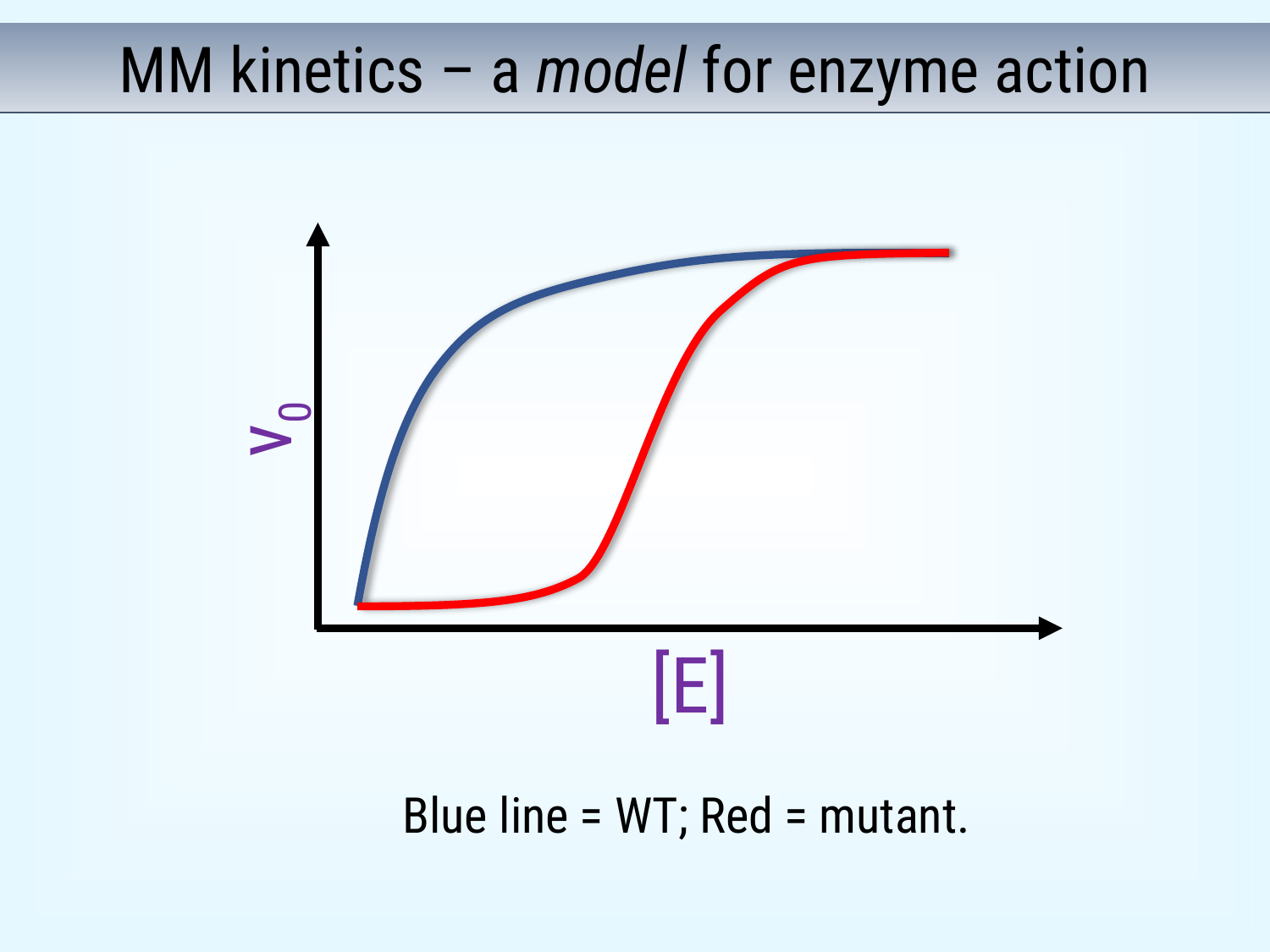

MM kinetics – a model for enzyme action

v0
[E]
Blue line = WT; Red = mutant.